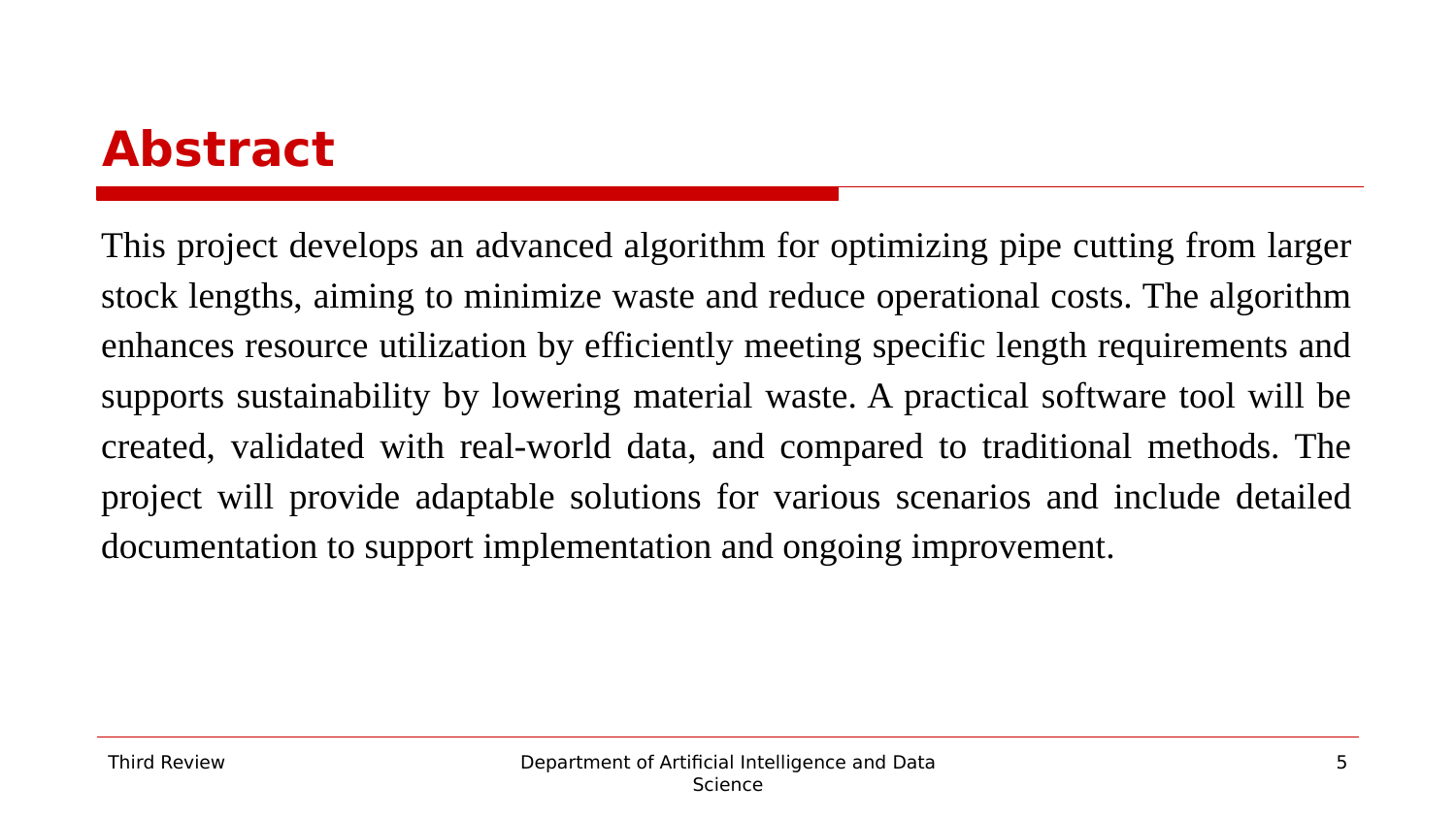

# Abstract
This project develops an advanced algorithm for optimizing pipe cutting from larger stock lengths, aiming to minimize waste and reduce operational costs. The algorithm enhances resource utilization by efficiently meeting specific length requirements and supports sustainability by lowering material waste. A practical software tool will be created, validated with real-world data, and compared to traditional methods. The project will provide adaptable solutions for various scenarios and include detailed documentation to support implementation and ongoing improvement.

Third Review
Department of Artificial Intelligence and Data Science
5